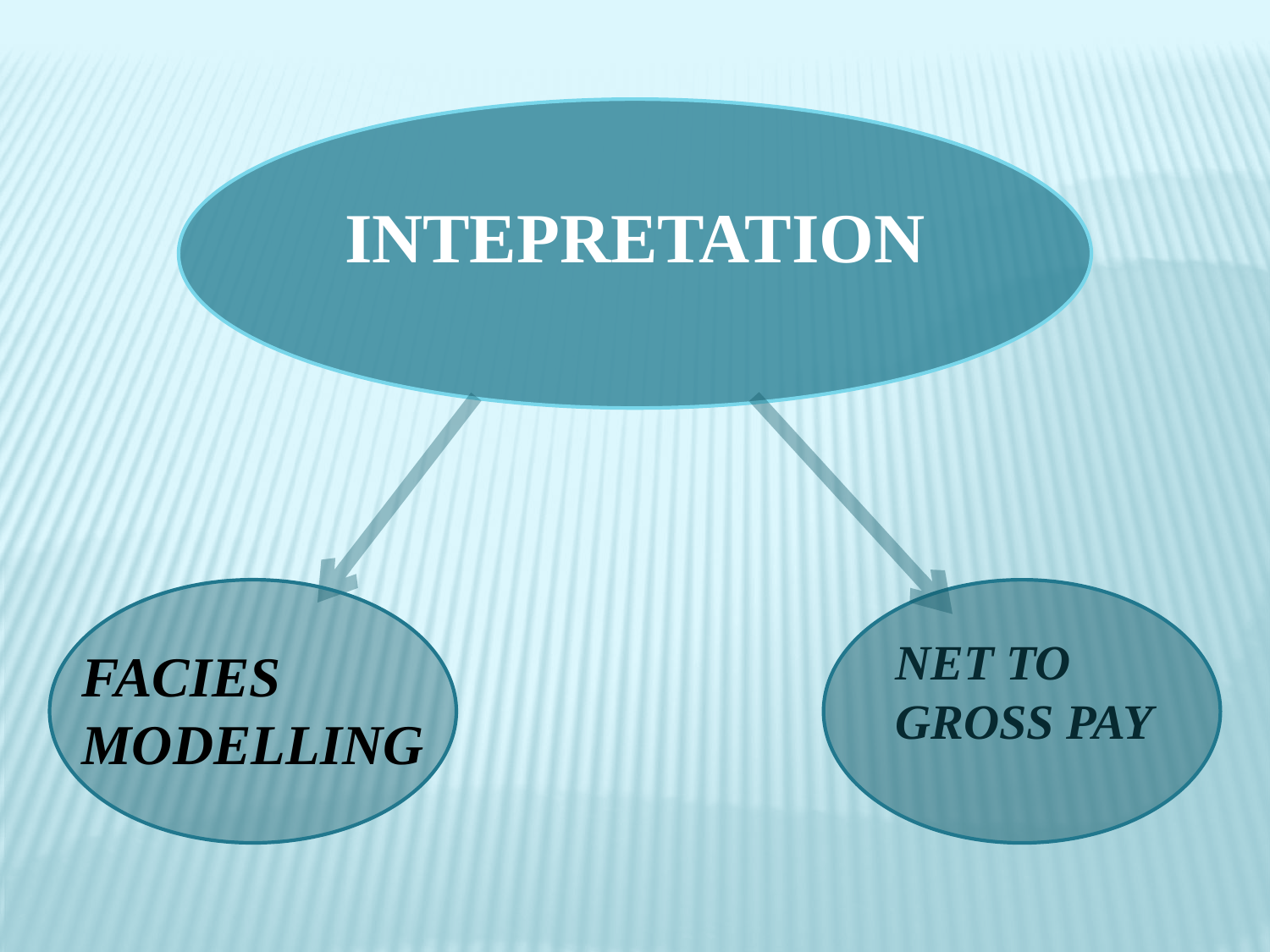

INTEPRETATION

NET TO GROSS PAY

FACIES MODELLING